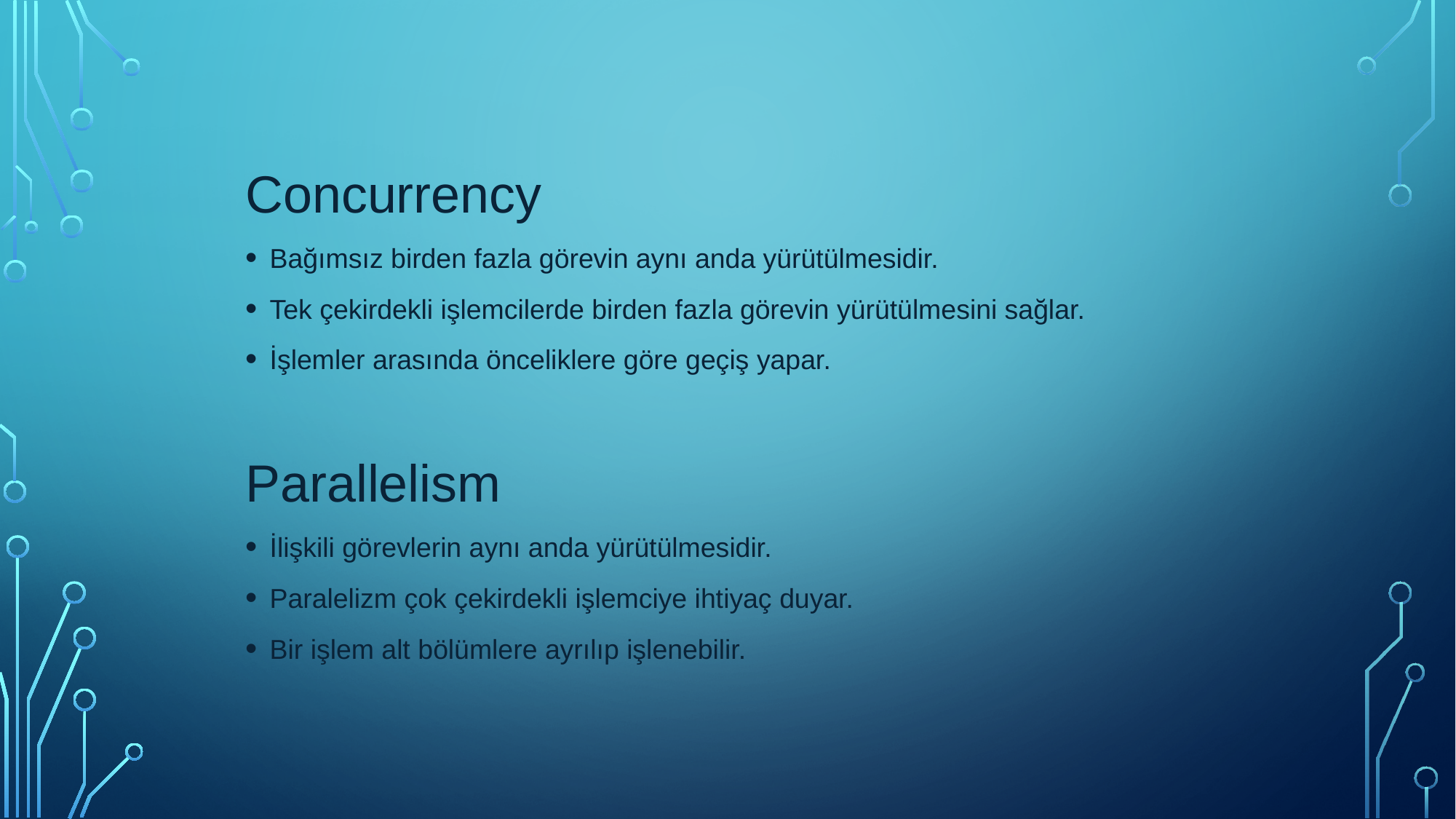

Concurrency
Bağımsız birden fazla görevin aynı anda yürütülmesidir.
Tek çekirdekli işlemcilerde birden fazla görevin yürütülmesini sağlar.
İşlemler arasında önceliklere göre geçiş yapar.

Parallelism
İlişkili görevlerin aynı anda yürütülmesidir.
Paralelizm çok çekirdekli işlemciye ihtiyaç duyar.
Bir işlem alt bölümlere ayrılıp işlenebilir.